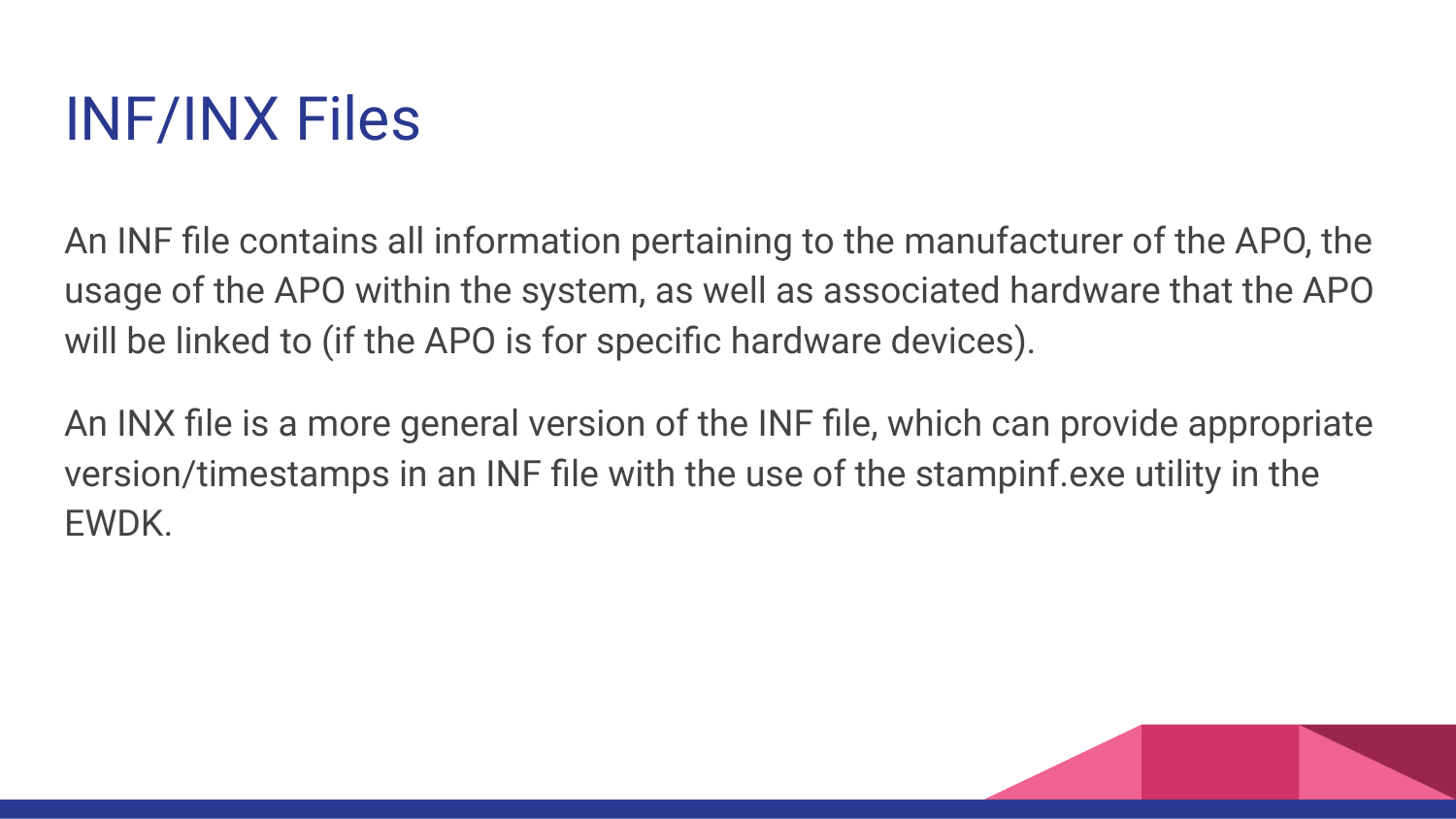

# INF/INX Files
An INF file contains all information pertaining to the manufacturer of the APO, the usage of the APO within the system, as well as associated hardware that the APO will be linked to (if the APO is for specific hardware devices).
An INX file is a more general version of the INF file, which can provide appropriate version/timestamps in an INF file with the use of the stampinf.exe utility in the EWDK.